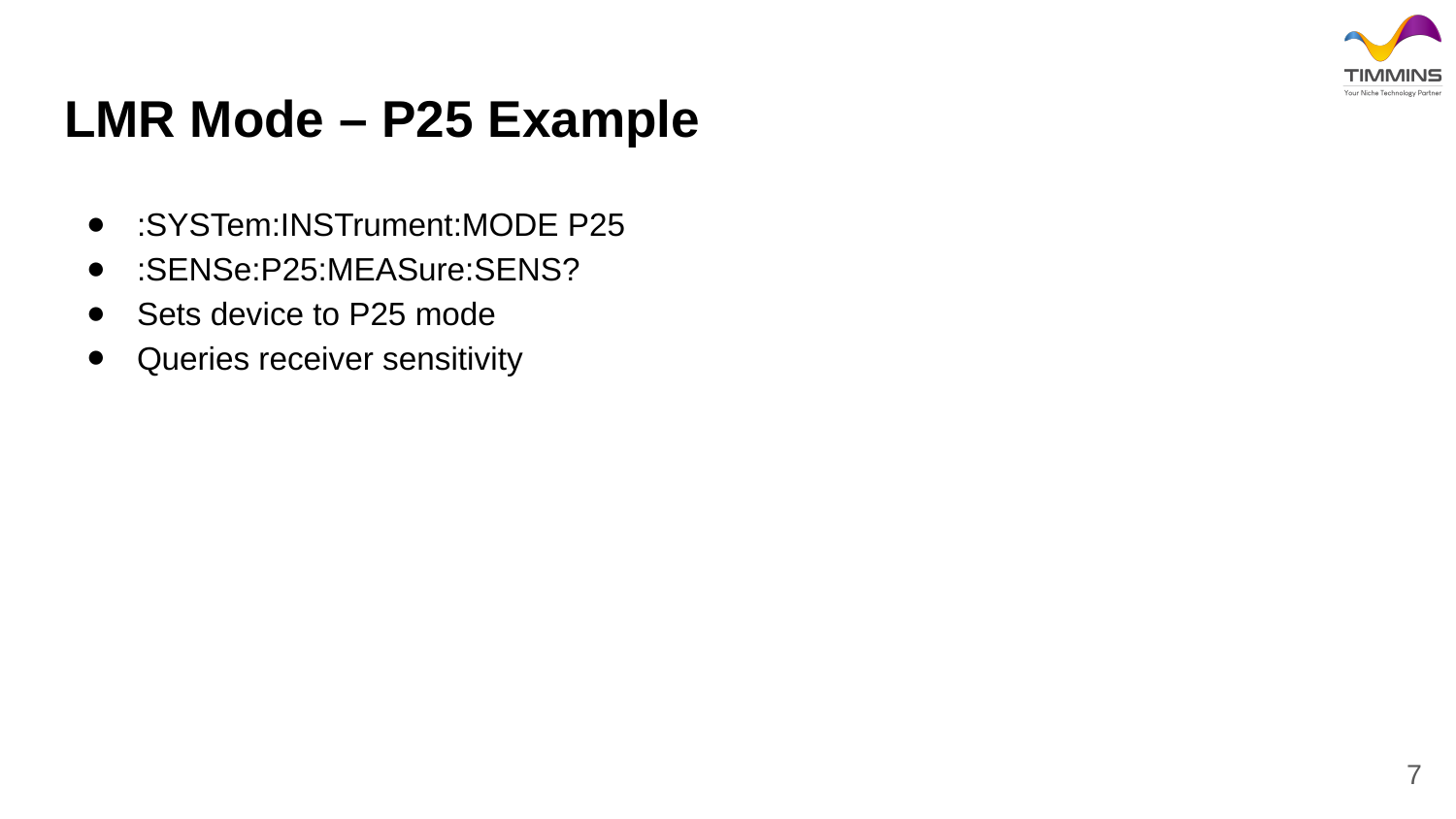

# LMR Mode – P25 Example
:SYSTem:INSTrument:MODE P25
:SENSe:P25:MEASure:SENS?
Sets device to P25 mode
Queries receiver sensitivity
7